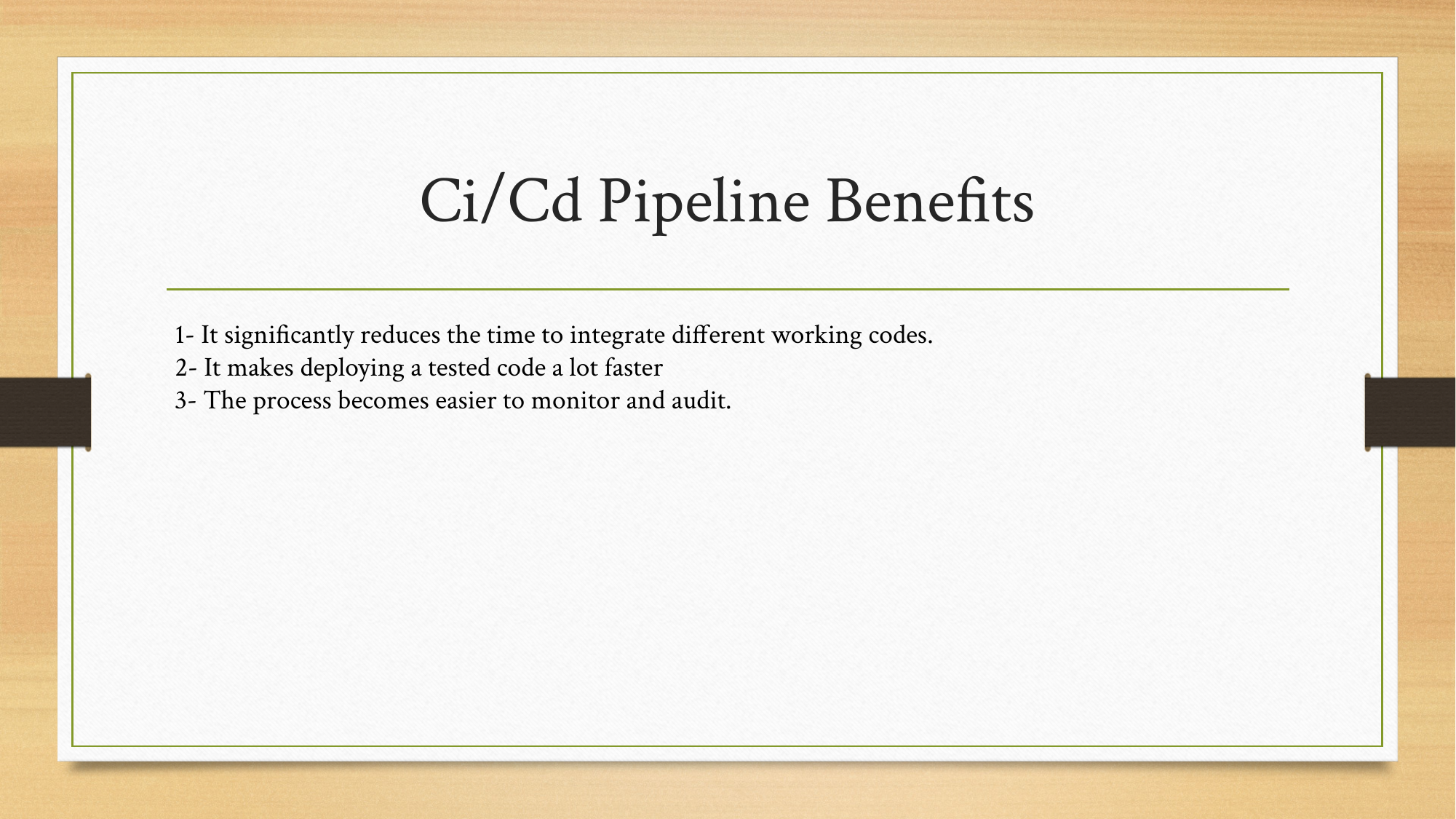

# Ci/Cd Pipeline Benefits
1- It significantly reduces the time to integrate different working codes.
2- It makes deploying a tested code a lot faster
3- The process becomes easier to monitor and audit.